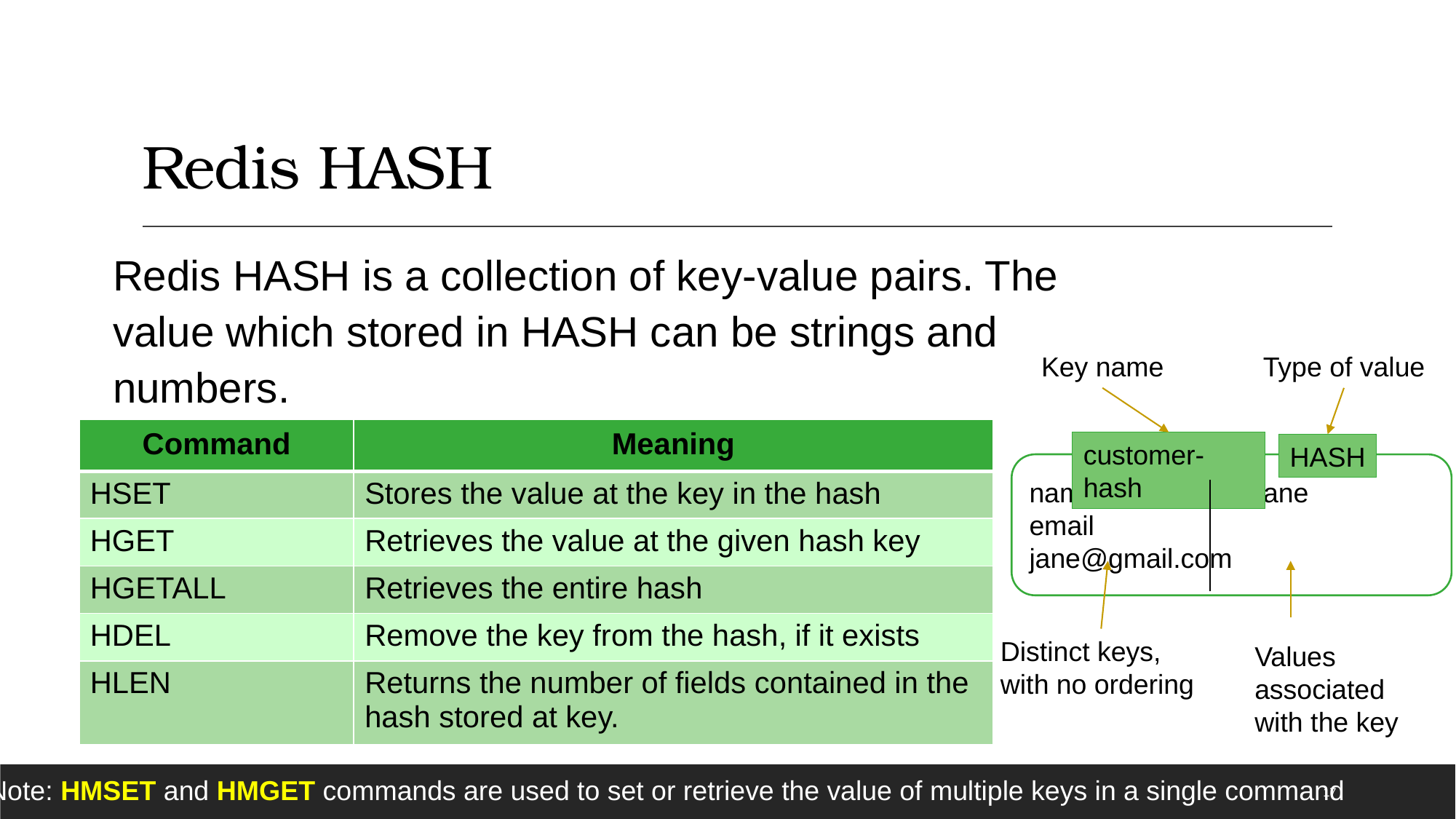

# Redis HASH
Redis HASH is a collection of key-value pairs. The value which stored in HASH can be strings and numbers.
Key name
Type of value
customer-hash
HASH

name                    Jane
email                    jane@gmail.com

Distinct keys,
with no ordering
Values associated with the key
| Command | Meaning |
| --- | --- |
| HSET | Stores the value at the key in the hash |
| HGET | Retrieves the value at the given hash key |
| HGETALL | Retrieves the entire hash |
| HDEL | Remove the key from the hash, if it exists |
| HLEN | Returns the number of fields contained in the hash stored at key. |
Note: HMSET and HMGET commands are used to set or retrieve the value of multiple keys in a single command

17